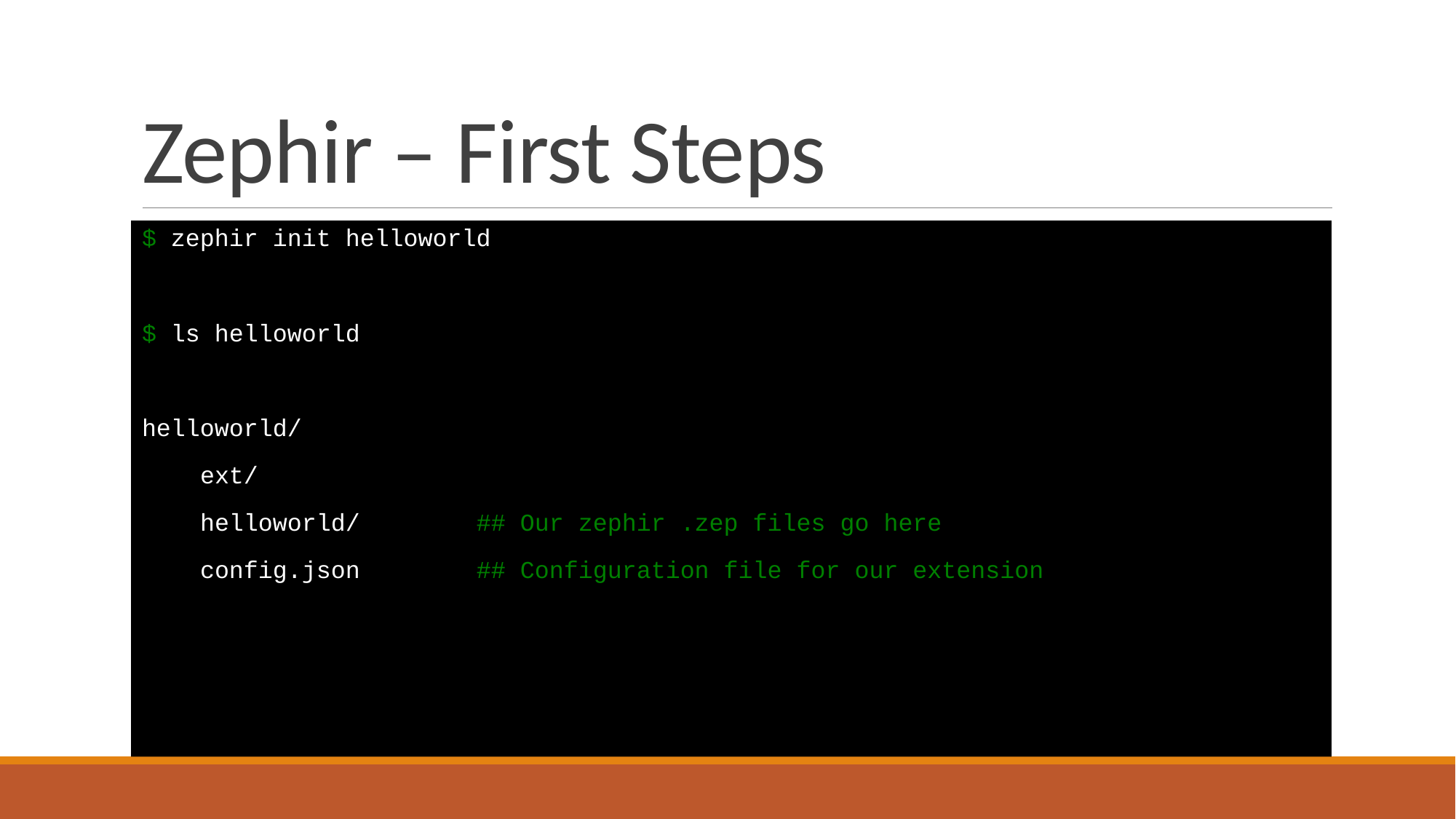

# Zephir – First Steps
$ zephir init helloworld

$ ls helloworld

helloworld/
    ext/
    helloworld/        ## Our zephir .zep files go here
    config.json        ## Configuration file for our extension